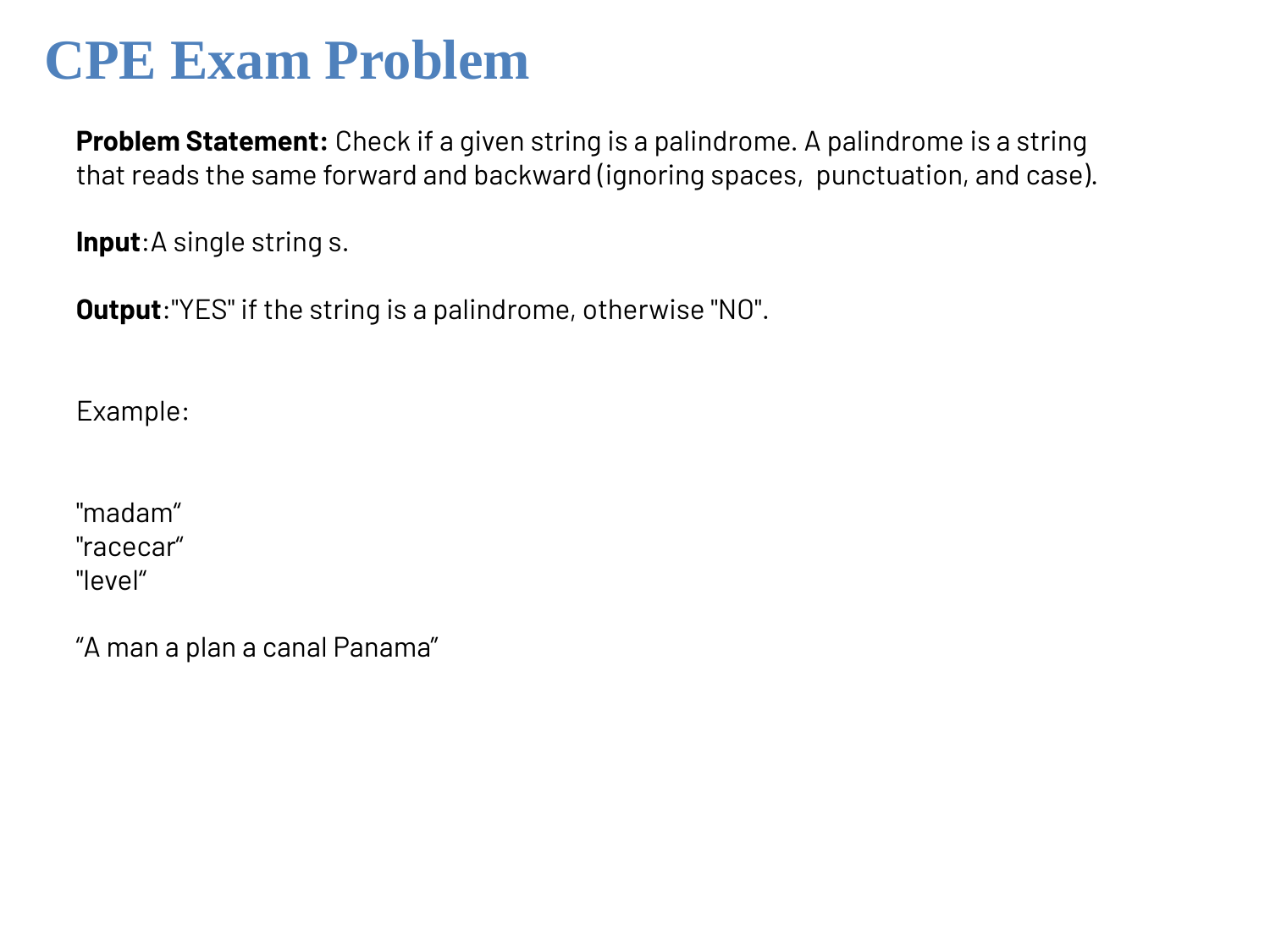

CPE Exam Problem
Problem Statement: Check if a given string is a palindrome. A palindrome is a string that reads the same forward and backward (ignoring spaces,  punctuation, and case).

Input:A single string s.

Output:"YES" if the string is a palindrome, otherwise "NO".

Example:

"madam“
"racecar“
"level“

“A man a plan a canal Panama”